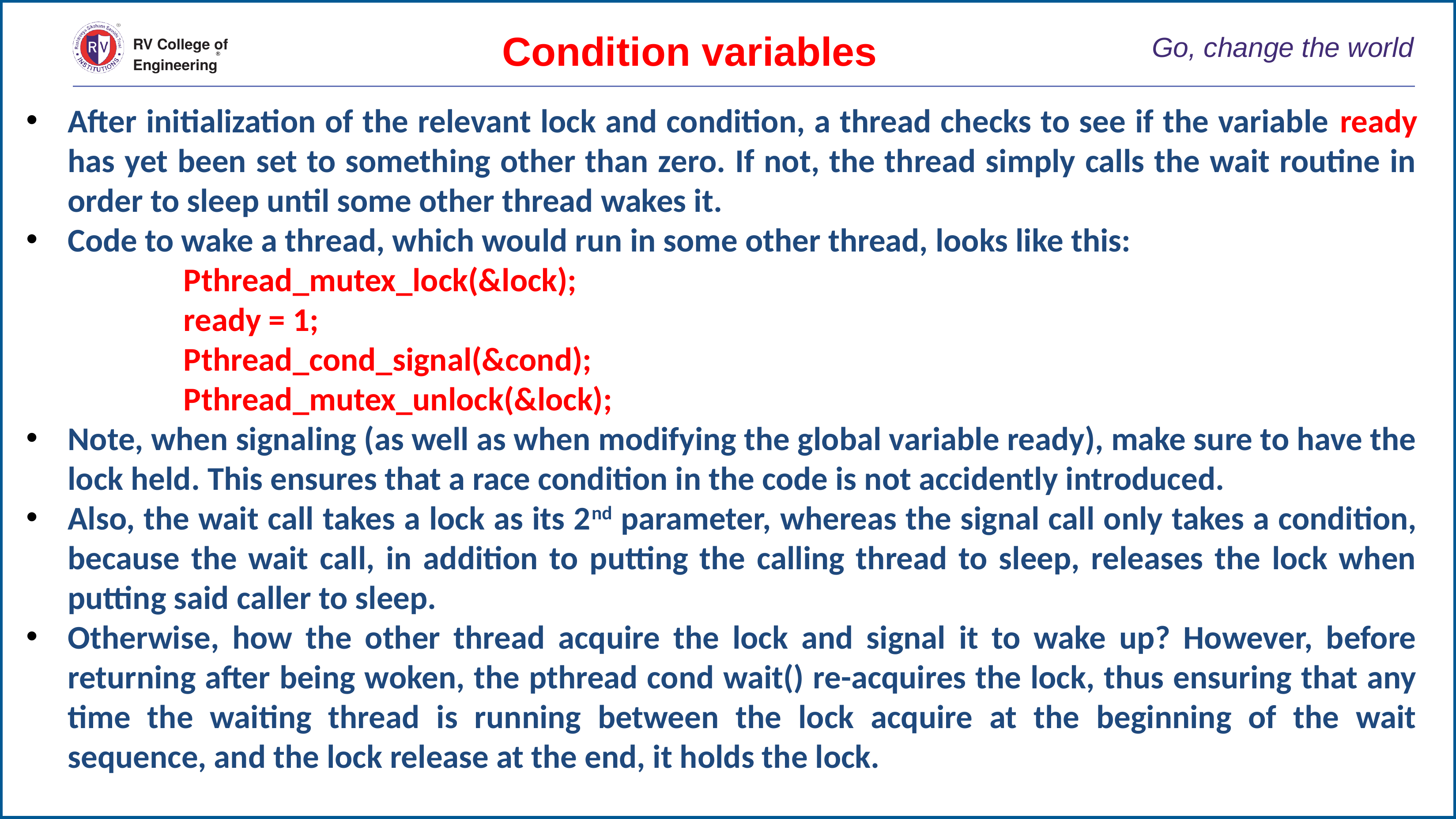

Condition variables
# Go, change the world
RV College of
Engineering

After initialization of the relevant lock and condition, a thread checks to see if the variable ready has yet been set to something other than zero. If not, the thread simply calls the wait routine in order to sleep until some other thread wakes it.
Code to wake a thread, which would run in some other thread, looks like this:
Pthread_mutex_lock(&lock);
ready = 1;
Pthread_cond_signal(&cond);
Pthread_mutex_unlock(&lock);
Note, when signaling (as well as when modifying the global variable ready), make sure to have the lock held. This ensures that a race condition in the code is not accidently introduced.
Also, the wait call takes a lock as its 2nd parameter, whereas the signal call only takes a condition, because the wait call, in addition to putting the calling thread to sleep, releases the lock when putting said caller to sleep.
Otherwise, how the other thread acquire the lock and signal it to wake up? However, before returning after being woken, the pthread cond wait() re-acquires the lock, thus ensuring that any time the waiting thread is running between the lock acquire at the beginning of the wait sequence, and the lock release at the end, it holds the lock.